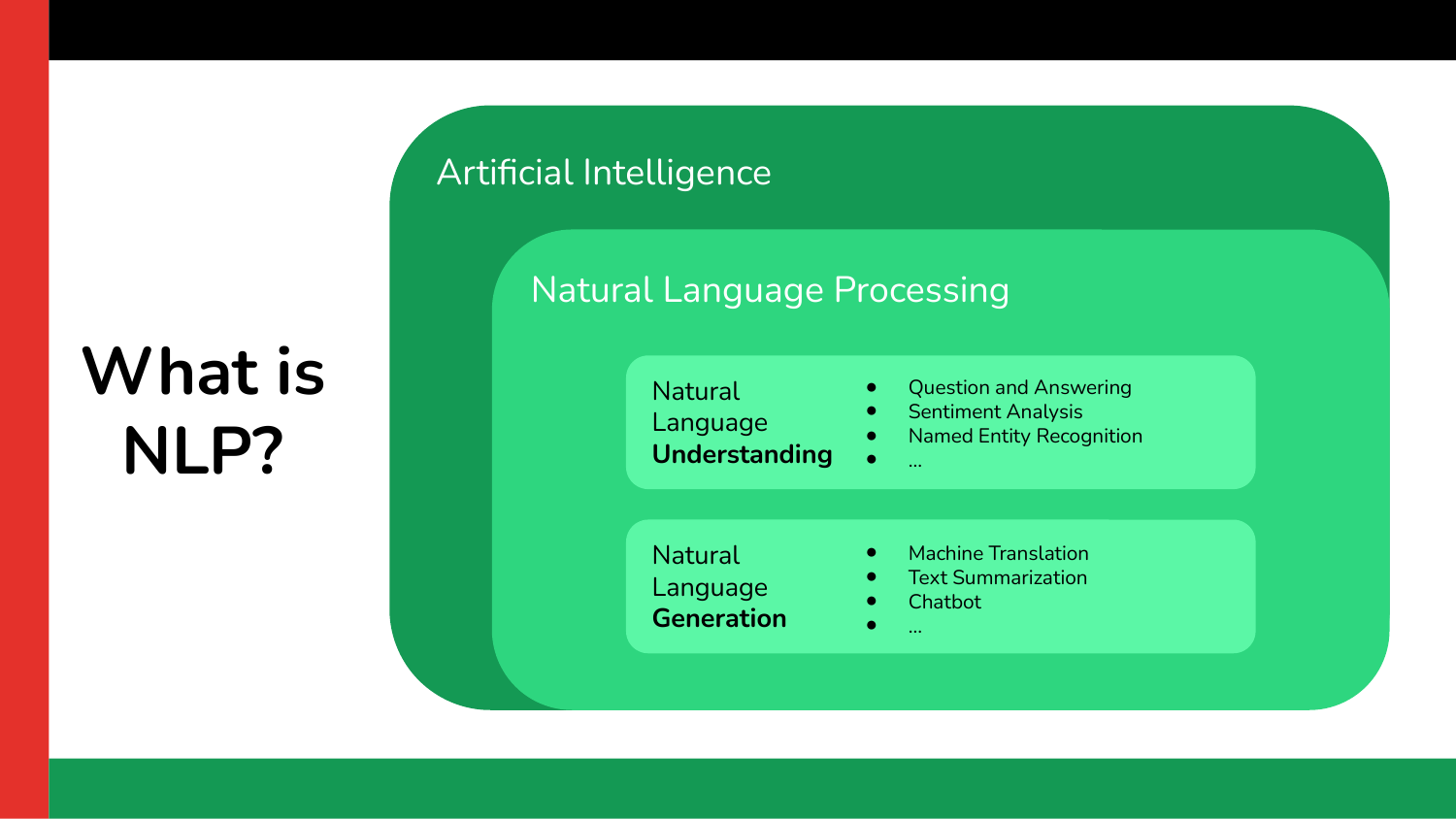

# What is NLP?
Artificial Intelligence

Natural Language Processing

Natural Language Understanding
Question and Answering
Sentiment Analysis
Named Entity Recognition
…

Natural Language Generation
Machine Translation
Text Summarization
Chatbot
…